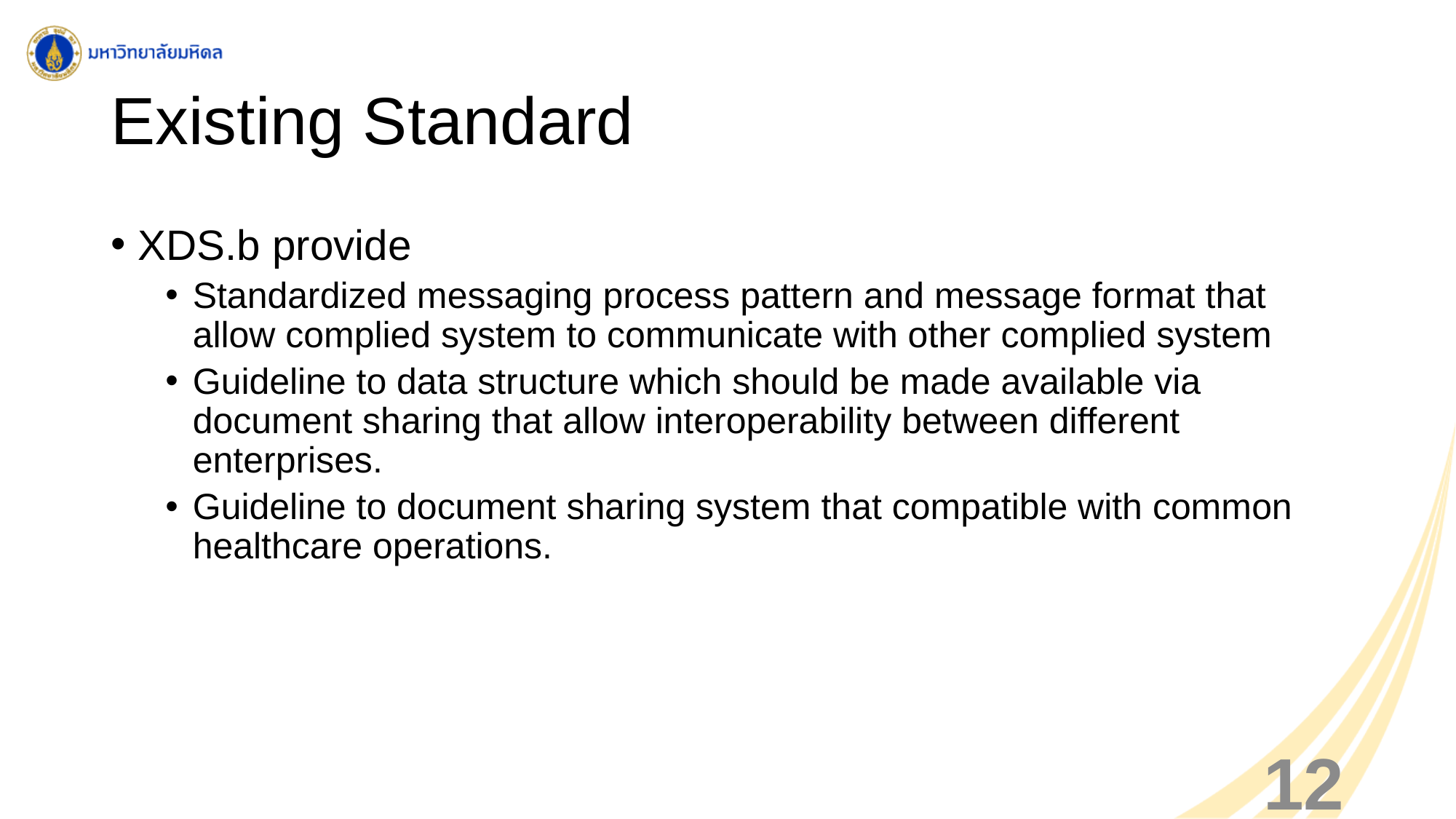

# Existing Standard
XDS.b provide
Standardized messaging process pattern and message format that allow complied system to communicate with other complied system
Guideline to data structure which should be made available via document sharing that allow interoperability between different enterprises.
Guideline to document sharing system that compatible with common healthcare operations.
12